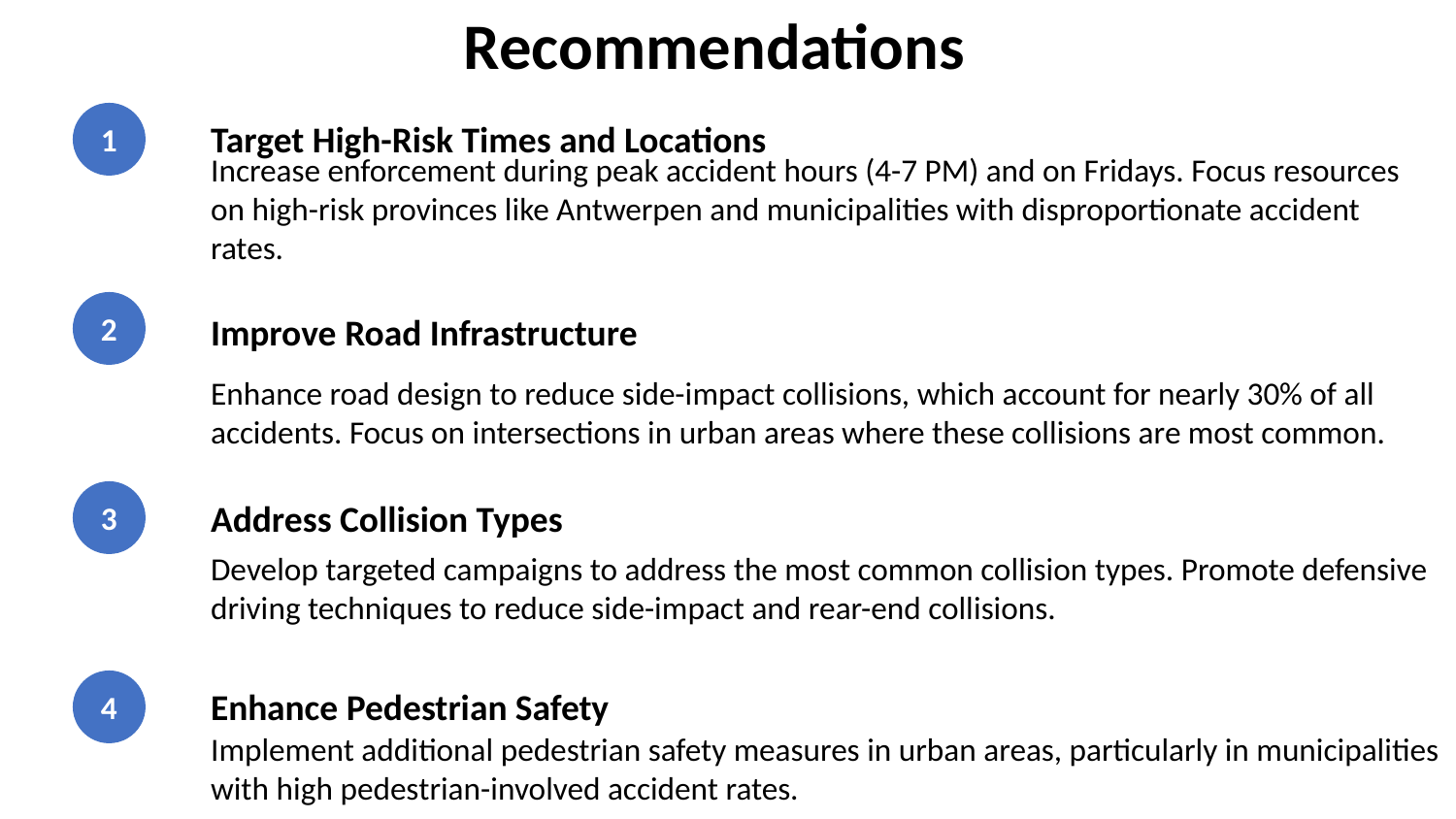

Recommendations
Target High-Risk Times and Locations

1
Increase enforcement during peak accident hours (4-7 PM) and on Fridays. Focus resources on high-risk provinces like Antwerpen and municipalities with disproportionate accident rates.

2
Improve Road Infrastructure
Enhance road design to reduce side-impact collisions, which account for nearly 30% of all accidents. Focus on intersections in urban areas where these collisions are most common.

3
Address Collision Types
Develop targeted campaigns to address the most common collision types. Promote defensive driving techniques to reduce side-impact and rear-end collisions.
Enhance Pedestrian Safety

4
Implement additional pedestrian safety measures in urban areas, particularly in municipalities with high pedestrian-involved accident rates.